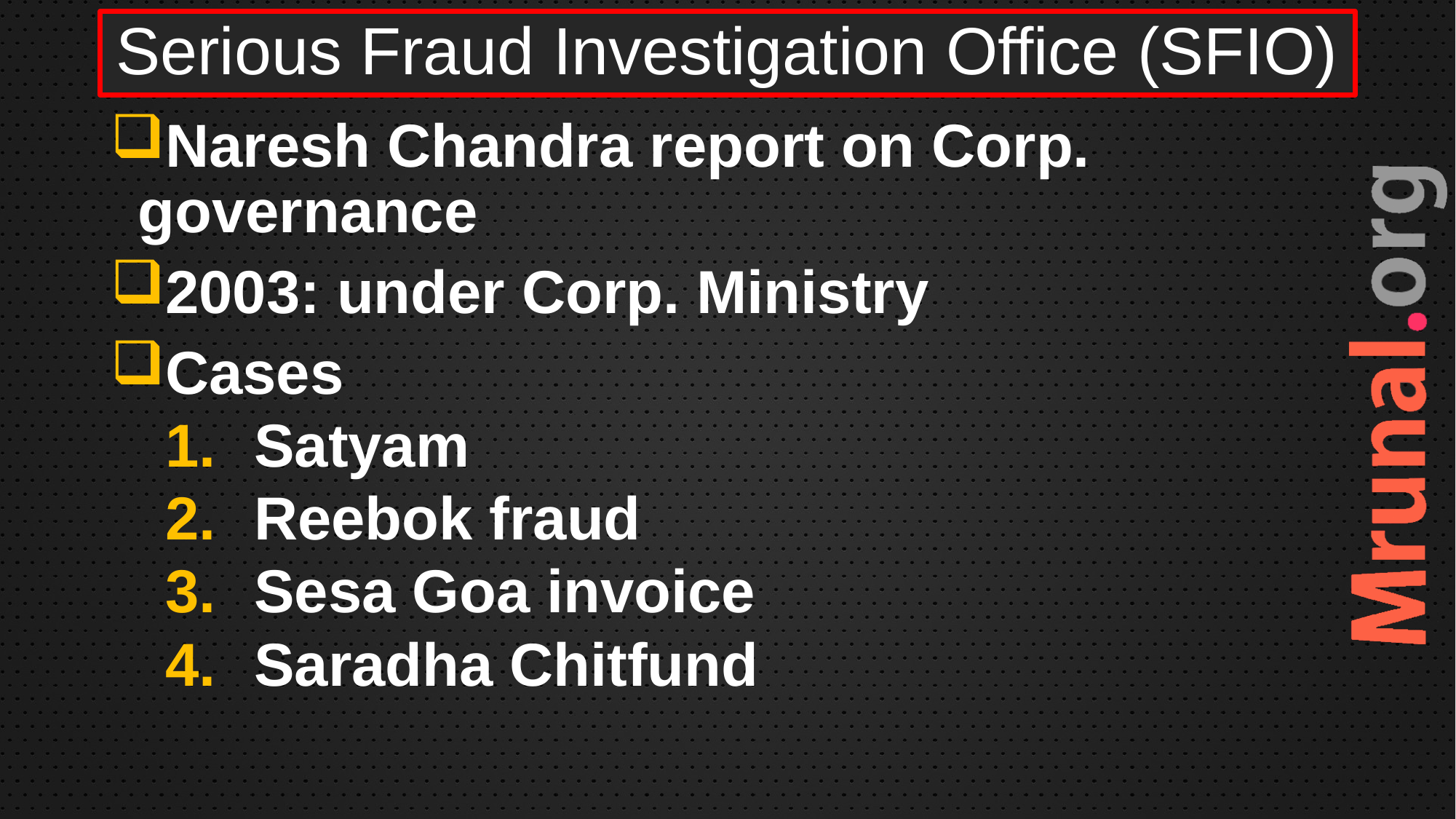

# Serious Fraud Investigation Office (SFIO)
Naresh Chandra report on Corp. governance
2003: under Corp. Ministry
Cases
Satyam
Reebok fraud
Sesa Goa invoice
Saradha Chitfund